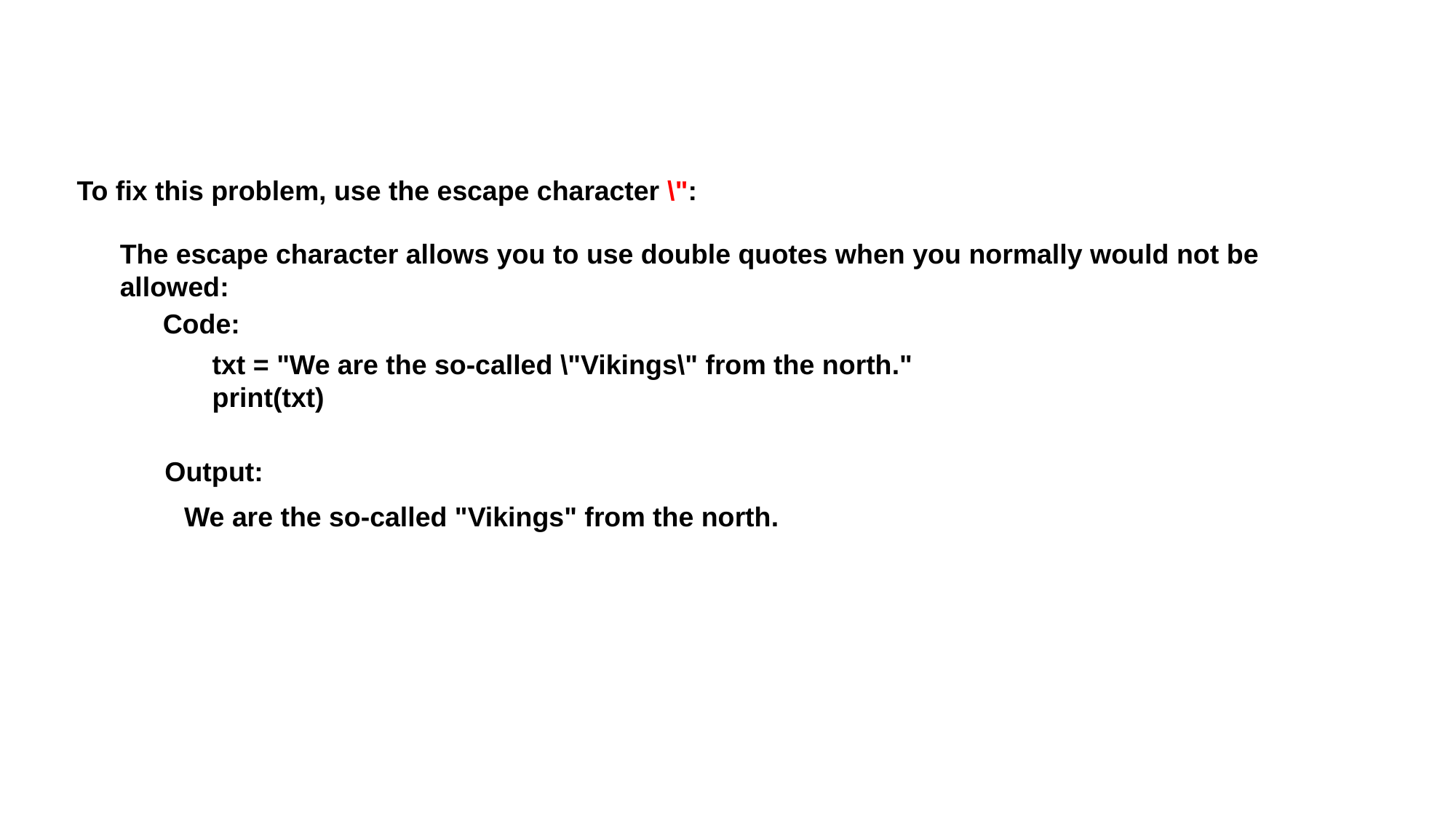

To fix this problem, use the escape character \":
The escape character allows you to use double quotes when you normally would not be allowed:

Code:
txt = "We are the so-called \"Vikings\" from the north."
print(txt)
Output:
We are the so-called "Vikings" from the north.